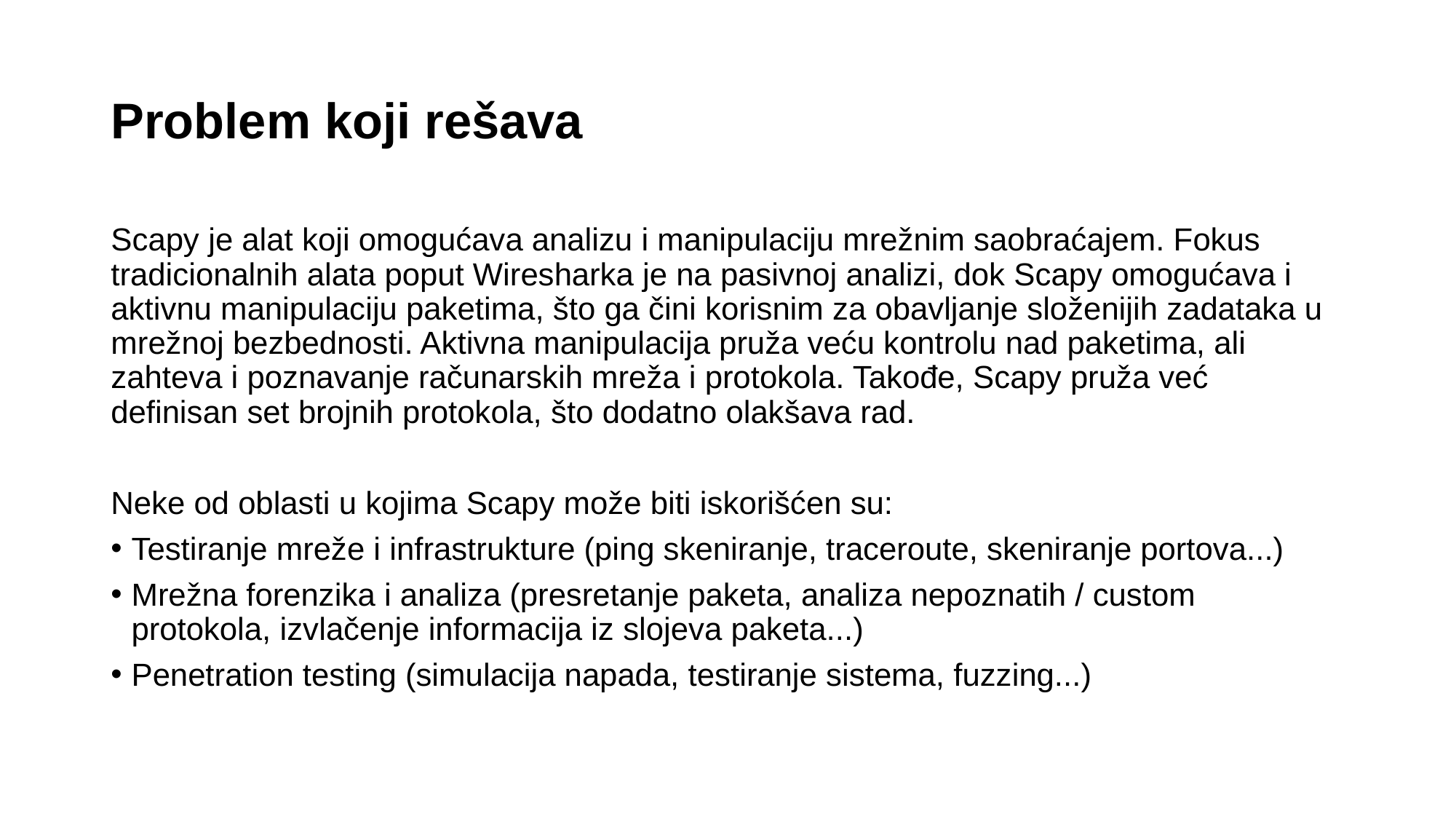

# Problem koji rešava
Scapy je alat koji omogućava analizu i manipulaciju mrežnim saobraćajem. Fokus tradicionalnih alata poput Wiresharka je na pasivnoj analizi, dok Scapy omogućava i aktivnu manipulaciju paketima, što ga čini korisnim za obavljanje složenijih zadataka u mrežnoj bezbednosti. Aktivna manipulacija pruža veću kontrolu nad paketima, ali zahteva i poznavanje računarskih mreža i protokola. Takođe, Scapy pruža već definisan set brojnih protokola, što dodatno olakšava rad.

Neke od oblasti u kojima Scapy može biti iskorišćen su:
Testiranje mreže i infrastrukture (ping skeniranje, traceroute, skeniranje portova...)
Mrežna forenzika i analiza (presretanje paketa, analiza nepoznatih / custom protokola, izvlačenje informacija iz slojeva paketa...)
Penetration testing (simulacija napada, testiranje sistema, fuzzing...)